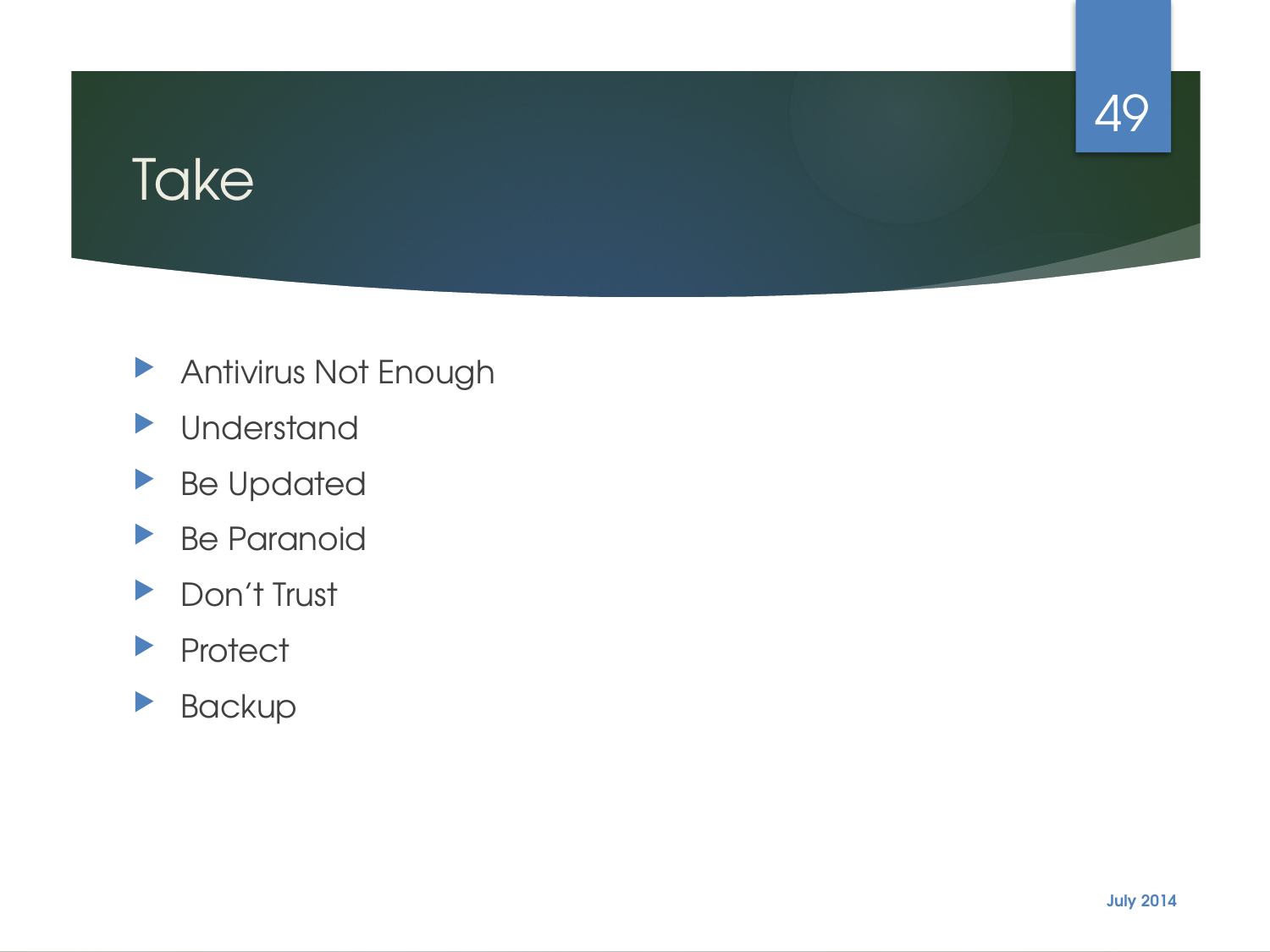

49
# Take
Antivirus Not Enough
Understand
Be Updated
Be Paranoid
Don’t Trust
Protect
Backup

July 2014